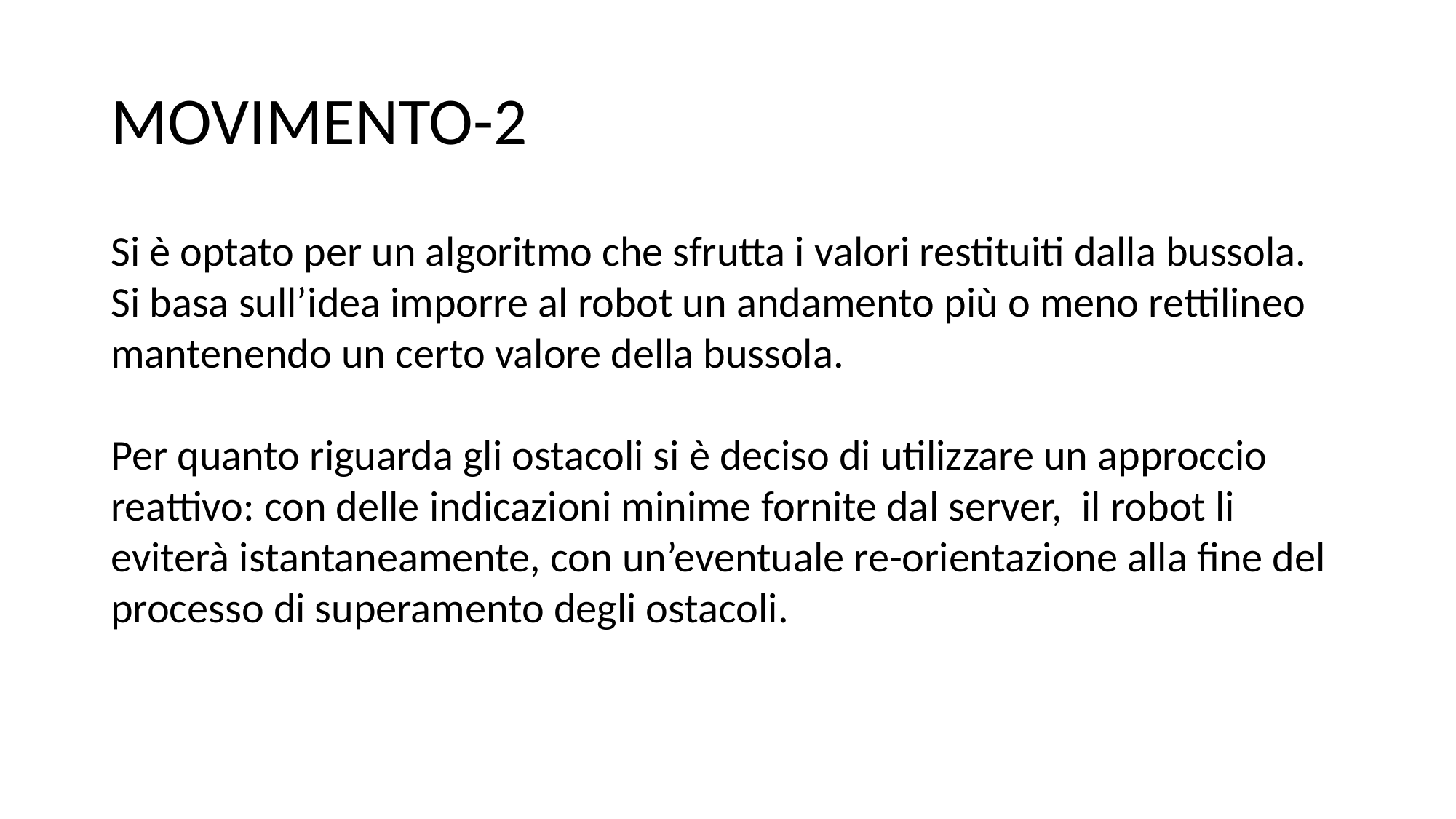

# MOVIMENTO-2
Si è optato per un algoritmo che sfrutta i valori restituiti dalla bussola.
Si basa sull’idea imporre al robot un andamento più o meno rettilineo mantenendo un certo valore della bussola.

Per quanto riguarda gli ostacoli si è deciso di utilizzare un approccio reattivo: con delle indicazioni minime fornite dal server,  il robot li eviterà istantaneamente, con un’eventuale re-orientazione alla fine del processo di superamento degli ostacoli.